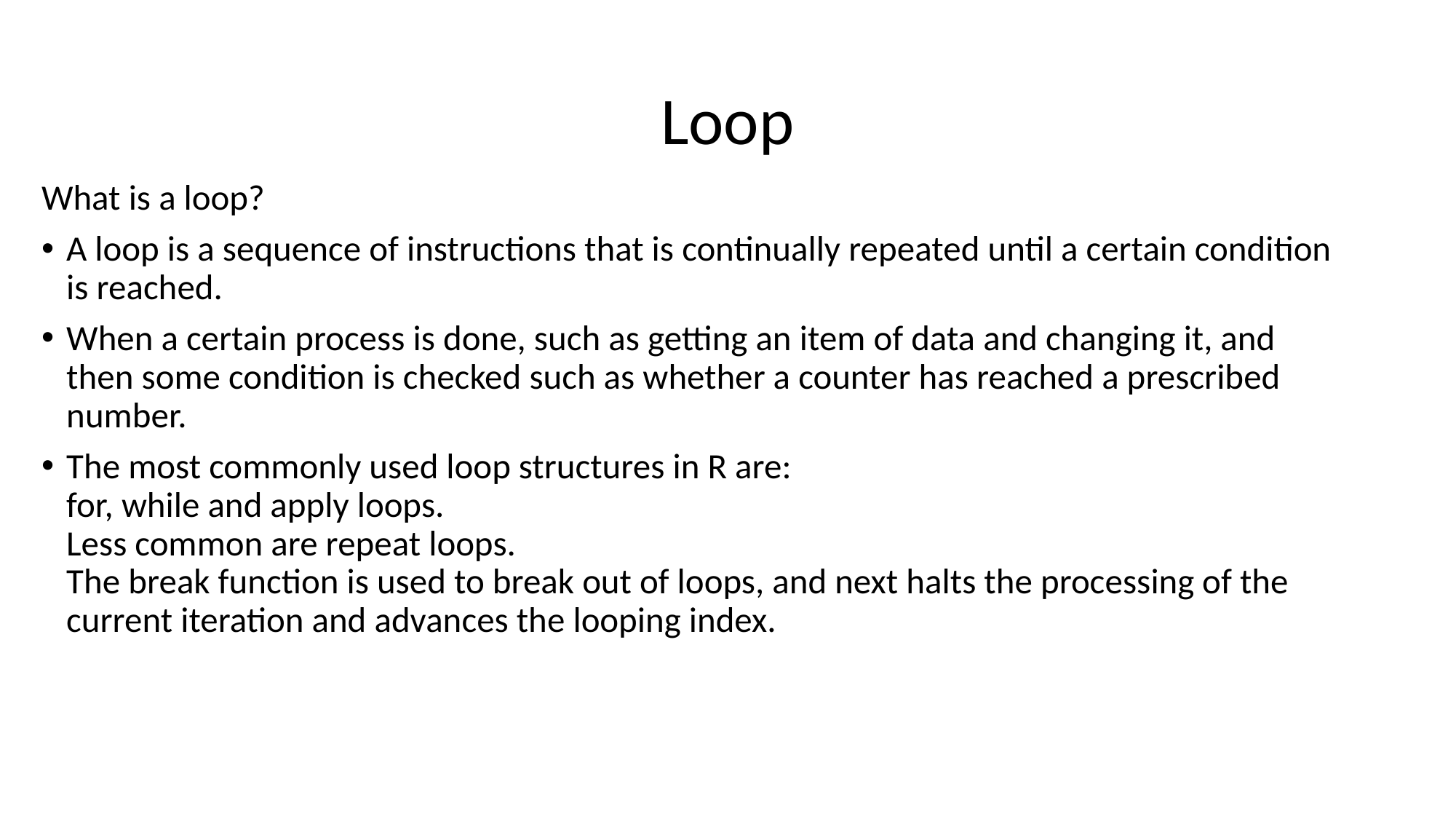

# Loop
What is a loop?
A loop is a sequence of instructions that is continually repeated until a certain condition is reached.
When a certain process is done, such as getting an item of data and changing it, and then some condition is checked such as whether a counter has reached a prescribed number.
The most commonly used loop structures in R are:
for, while and apply loops.
Less common are repeat loops.
The break function is used to break out of loops, and next halts the processing of the current iteration and advances the looping index.